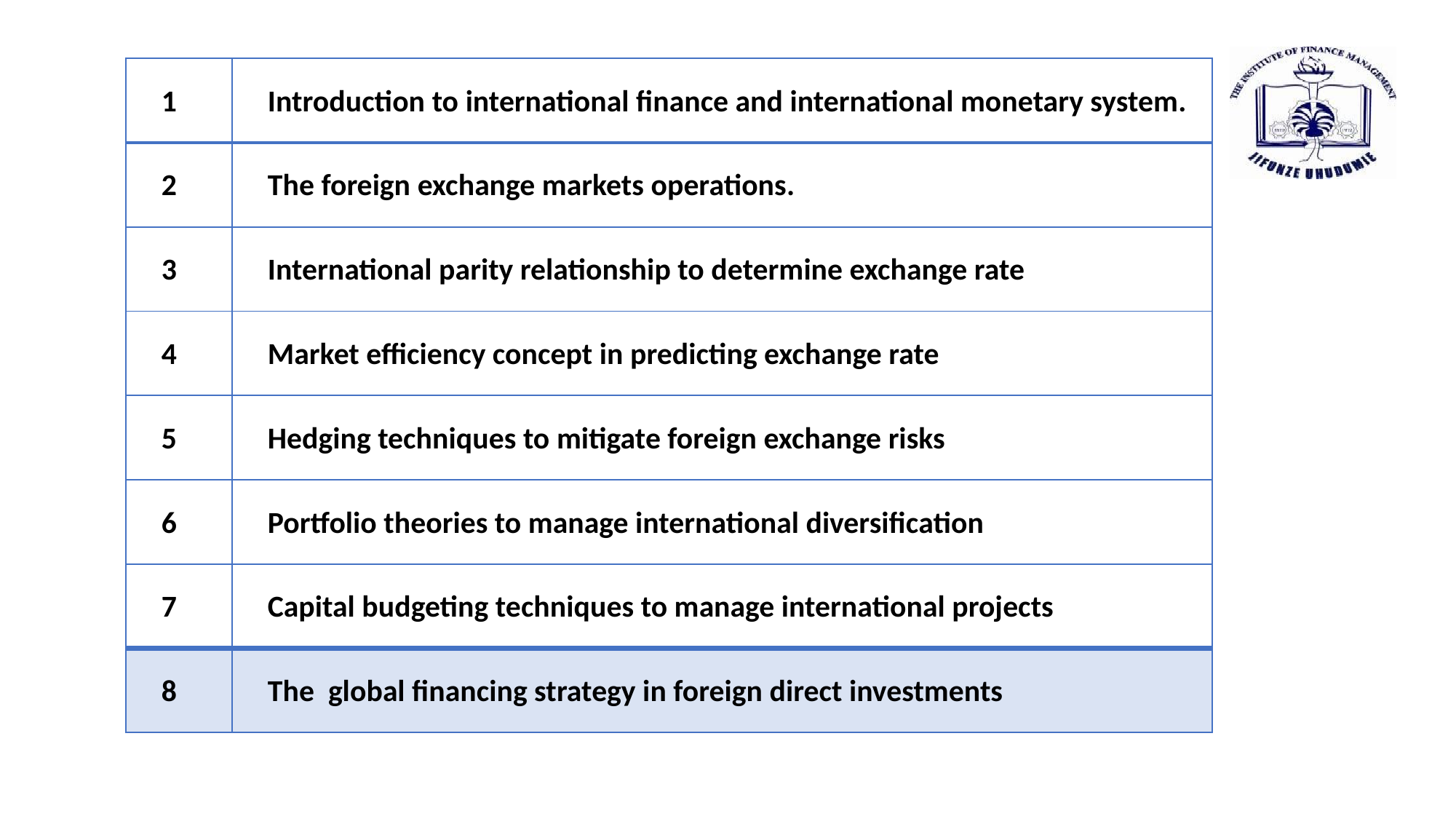

| 1 | Introduction to international finance and international monetary system. |
| --- | --- |
| 2 | The foreign exchange markets operations. |
| 3 | International parity relationship to determine exchange rate |
| 4 | Market efficiency concept in predicting exchange rate |
| 5 | Hedging techniques to mitigate foreign exchange risks |
| 6 | Portfolio theories to manage international diversification |
| 7 | Capital budgeting techniques to manage international projects |
| 8 | The global financing strategy in foreign direct investments |